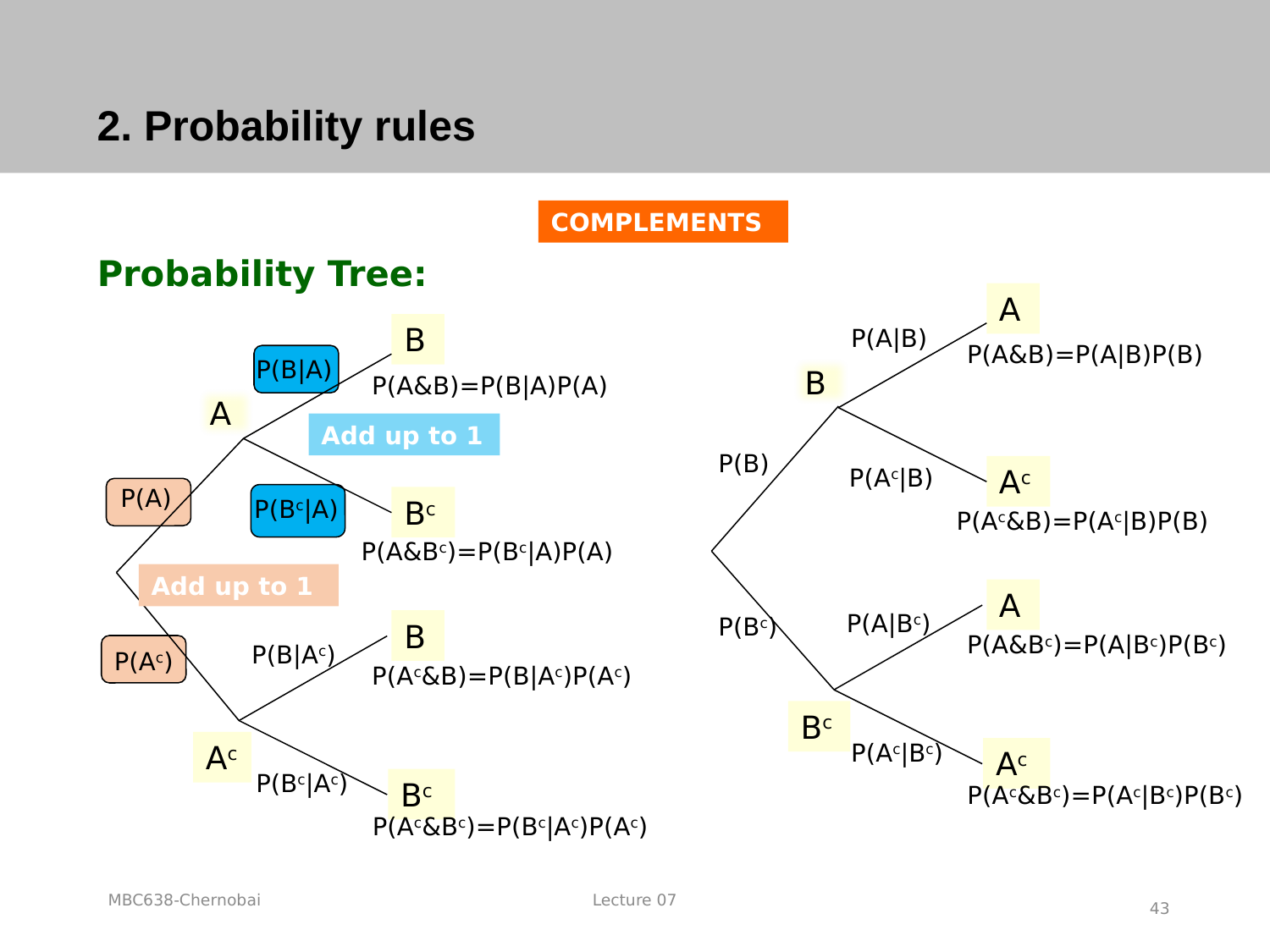

# 2. Probability rules
COMPLEMENTS
Probability Tree:
A
B
P(A|B)
P(A&B)=P(A|B)P(B)

P(B|A)
B
P(A&B)=P(B|A)P(A)
A
Add up to 1
P(B)
P(Ac|B)
Ac
P(A)

P(Bc|A)
Bc
P(Ac&B)=P(Ac|B)P(B)
P(A&Bc)=P(Bc|A)P(A)
Add up to 1
A
P(A|Bc)
P(Bc)
B
P(A&Bc)=P(A|Bc)P(Bc)
P(B|Ac)

P(Ac)
P(Ac&B)=P(B|Ac)P(Ac)
Bc
P(Ac|Bc)
Ac
Ac
P(Bc|Ac)
Bc
P(Ac&Bc)=P(Ac|Bc)P(Bc)
P(Ac&Bc)=P(Bc|Ac)P(Ac)
MBC638-Chernobai
Lecture 07
43